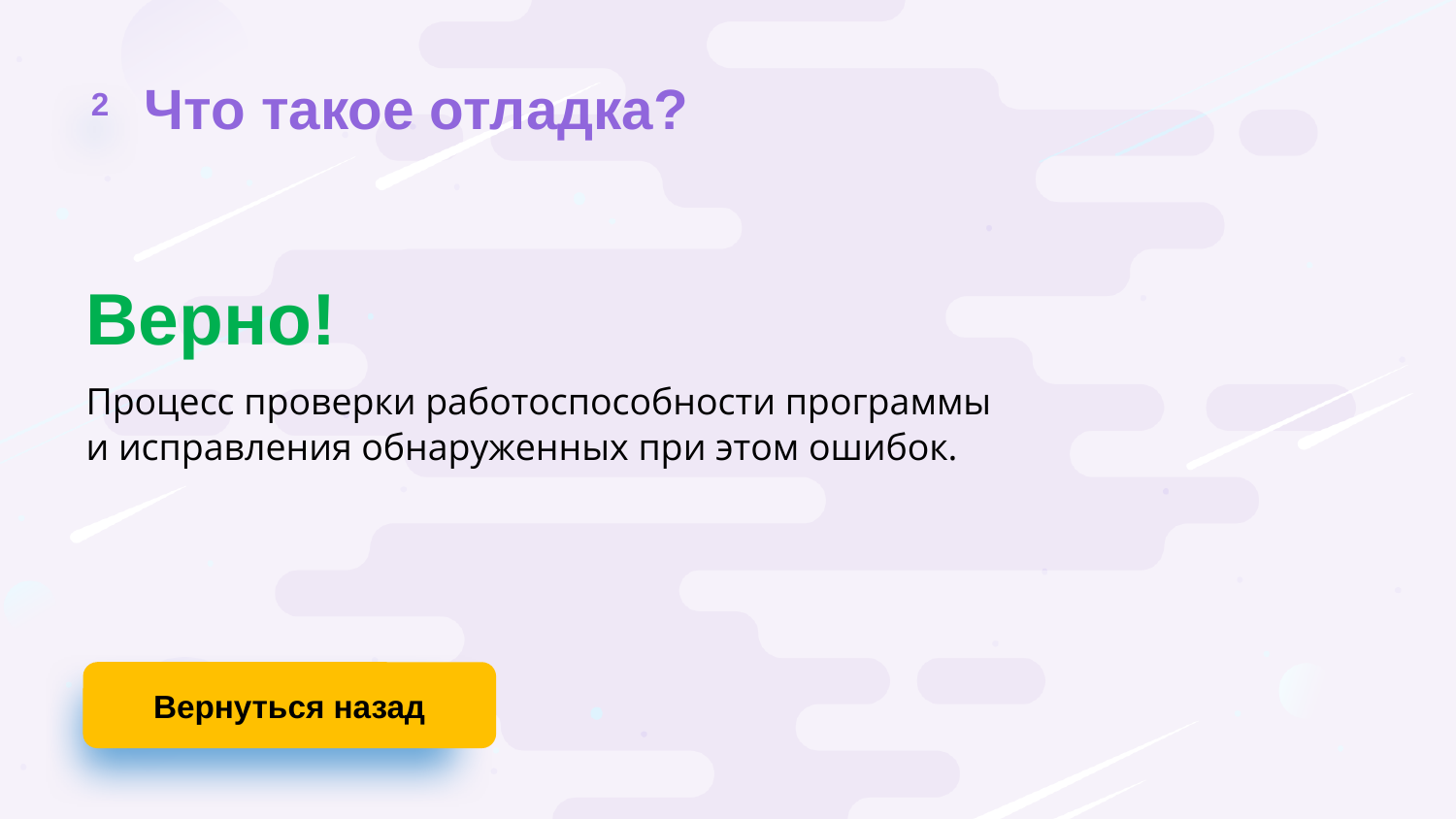

2
Что такое отладка?
Верно!
Процесс проверки работоспособности программы и исправления обнаруженных при этом ошибок.
Вернуться назад